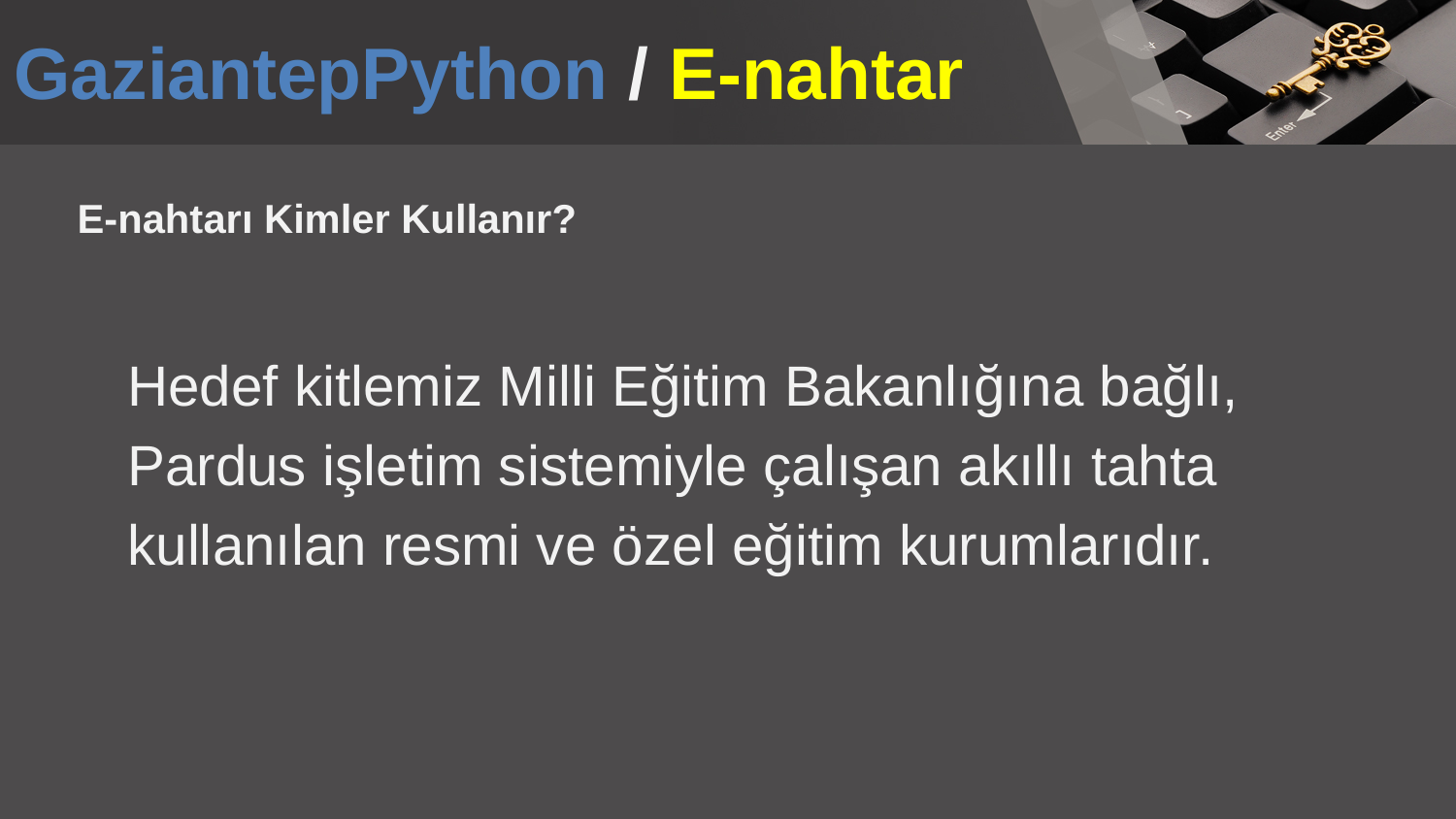

# GaziantepPython / E-nahtar
E-nahtarı Kimler Kullanır?

Hedef kitlemiz Milli Eğitim Bakanlığına bağlı,
Pardus işletim sistemiyle çalışan akıllı tahta
kullanılan resmi ve özel eğitim kurumlarıdır.